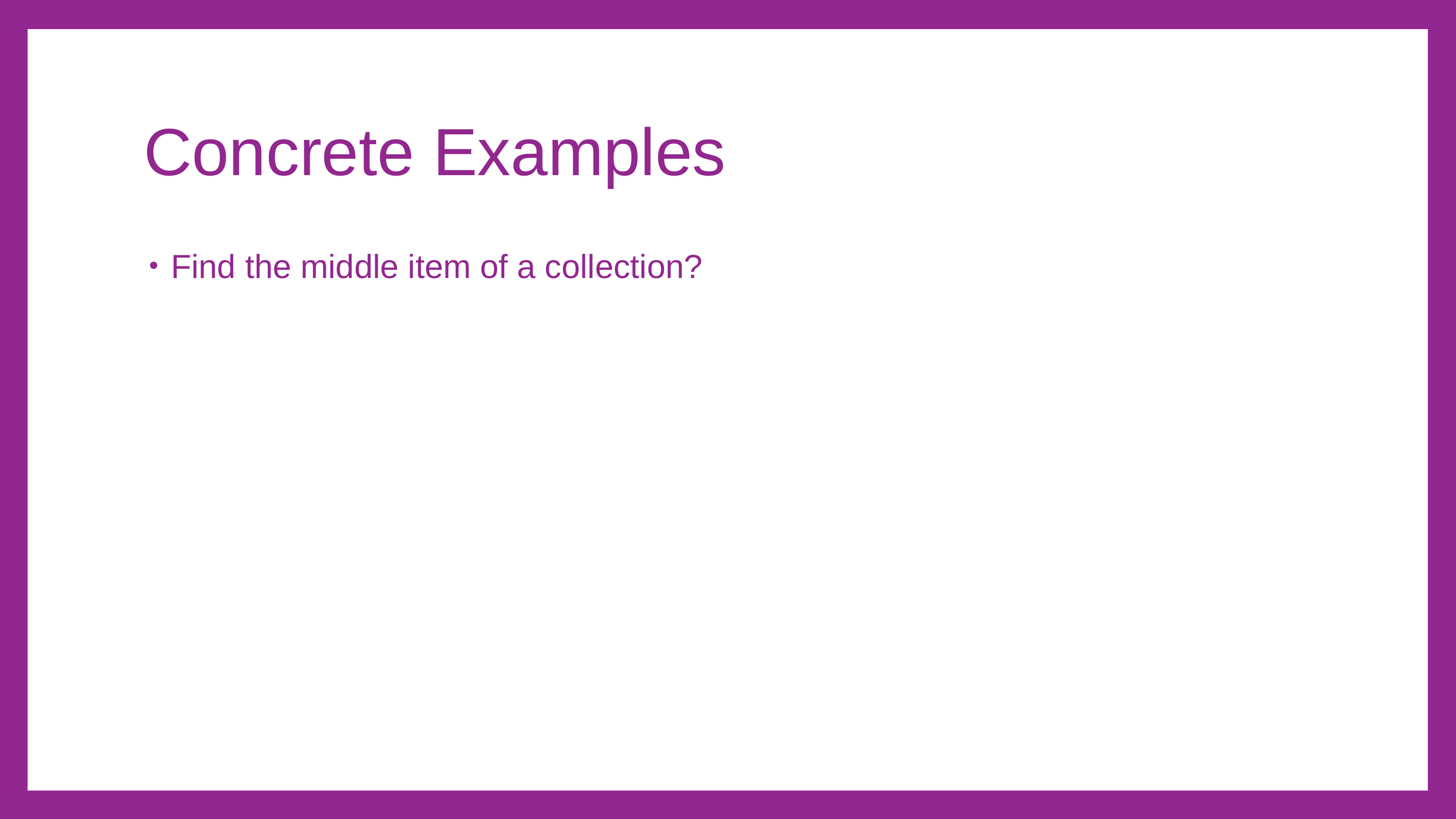

# Concrete Examples
Find the middle item of a collection?